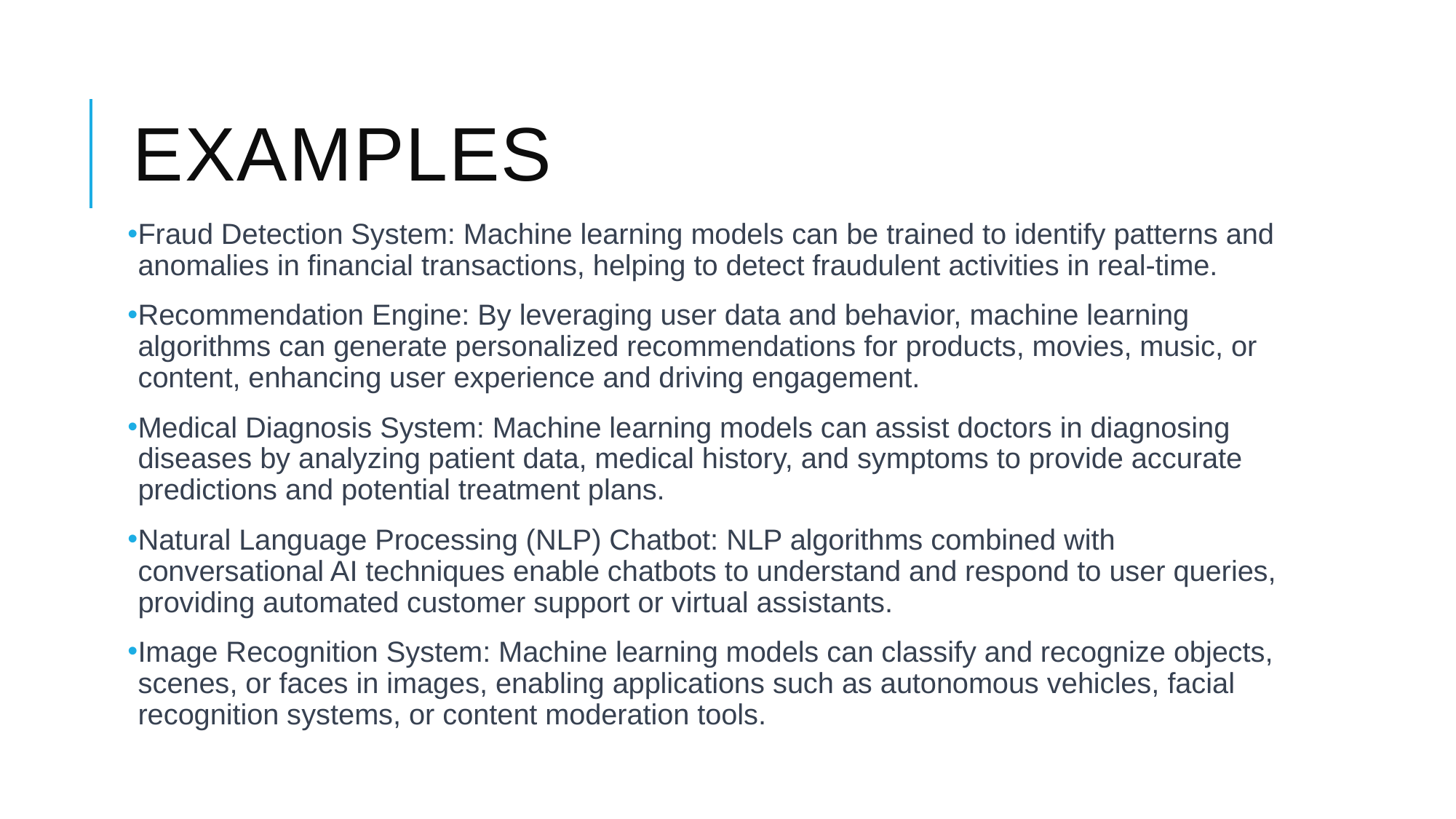

# Examples
Fraud Detection System: Machine learning models can be trained to identify patterns and anomalies in financial transactions, helping to detect fraudulent activities in real-time.
Recommendation Engine: By leveraging user data and behavior, machine learning algorithms can generate personalized recommendations for products, movies, music, or content, enhancing user experience and driving engagement.
Medical Diagnosis System: Machine learning models can assist doctors in diagnosing diseases by analyzing patient data, medical history, and symptoms to provide accurate predictions and potential treatment plans.
Natural Language Processing (NLP) Chatbot: NLP algorithms combined with conversational AI techniques enable chatbots to understand and respond to user queries, providing automated customer support or virtual assistants.
Image Recognition System: Machine learning models can classify and recognize objects, scenes, or faces in images, enabling applications such as autonomous vehicles, facial recognition systems, or content moderation tools.